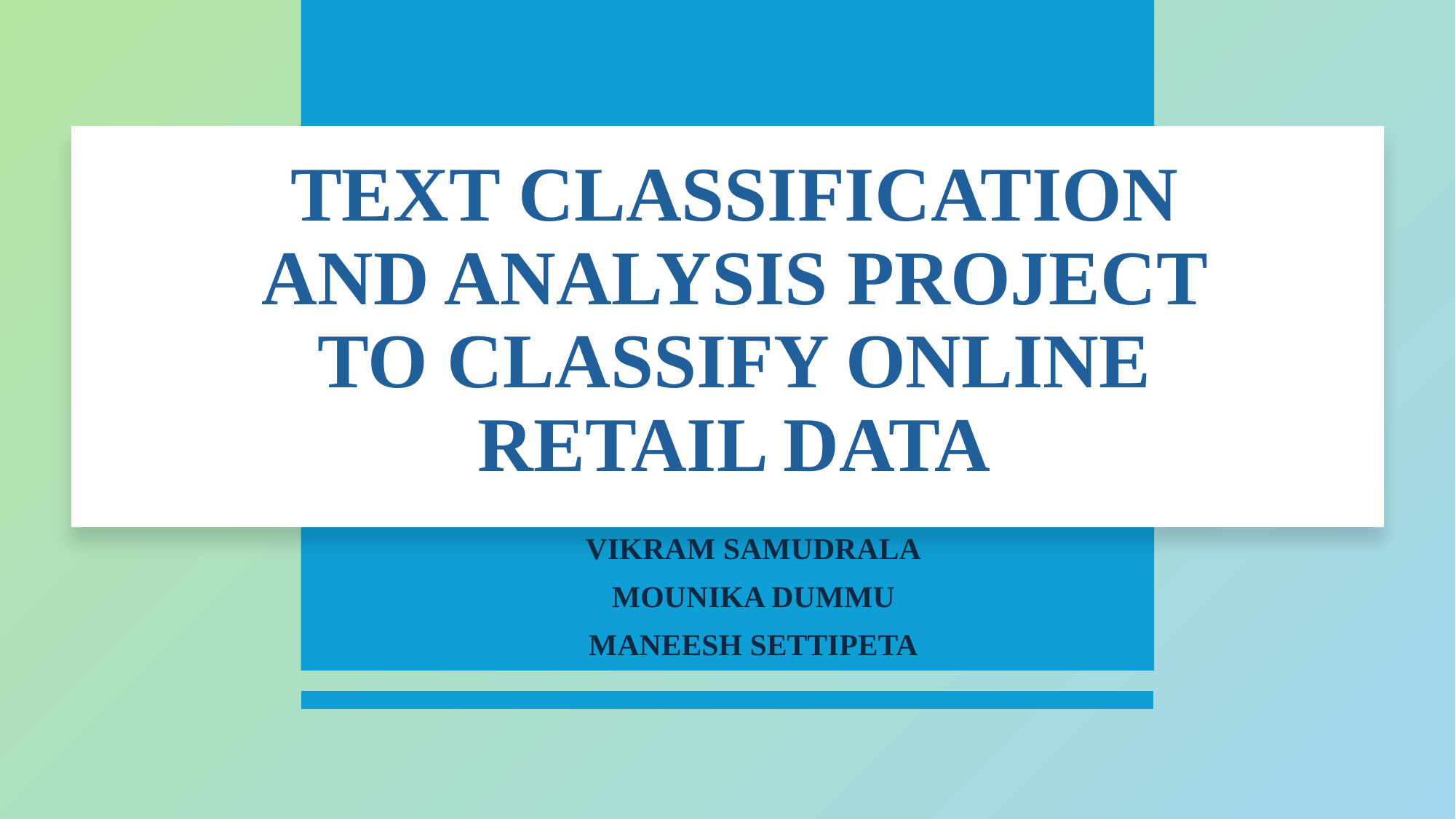

# TEXT CLASSIFICATION AND ANALYSIS PROJECT TO CLASSIFY ONLINE RETAIL DATA
VIKRAM SAMUDRALA
MOUNIKA DUMMU
MANEESH SETTIPETA